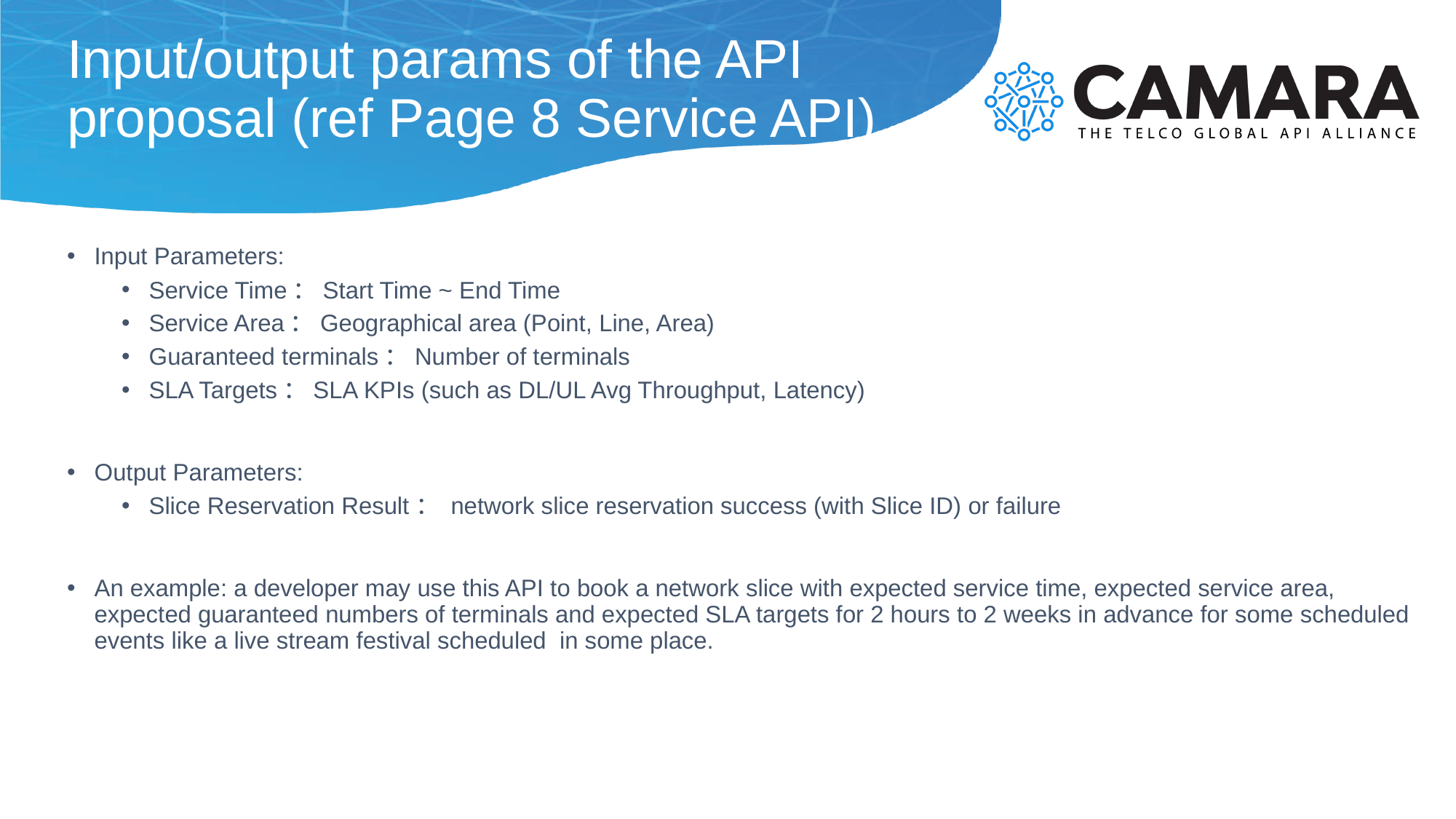

# Input/output params of the API proposal (ref Page 8 Service API)
Input Parameters:
Service Time：Start Time ~ End Time
Service Area：Geographical area (Point, Line, Area)
Guaranteed terminals：Number of terminals
SLA Targets：SLA KPIs (such as DL/UL Avg Throughput, Latency)

Output Parameters:
Slice Reservation Result： network slice reservation success (with Slice ID) or failure

An example: a developer may use this API to book a network slice with expected service time, expected service area, expected guaranteed numbers of terminals and expected SLA targets for 2 hours to 2 weeks in advance for some scheduled events like a live stream festival scheduled  in some place.